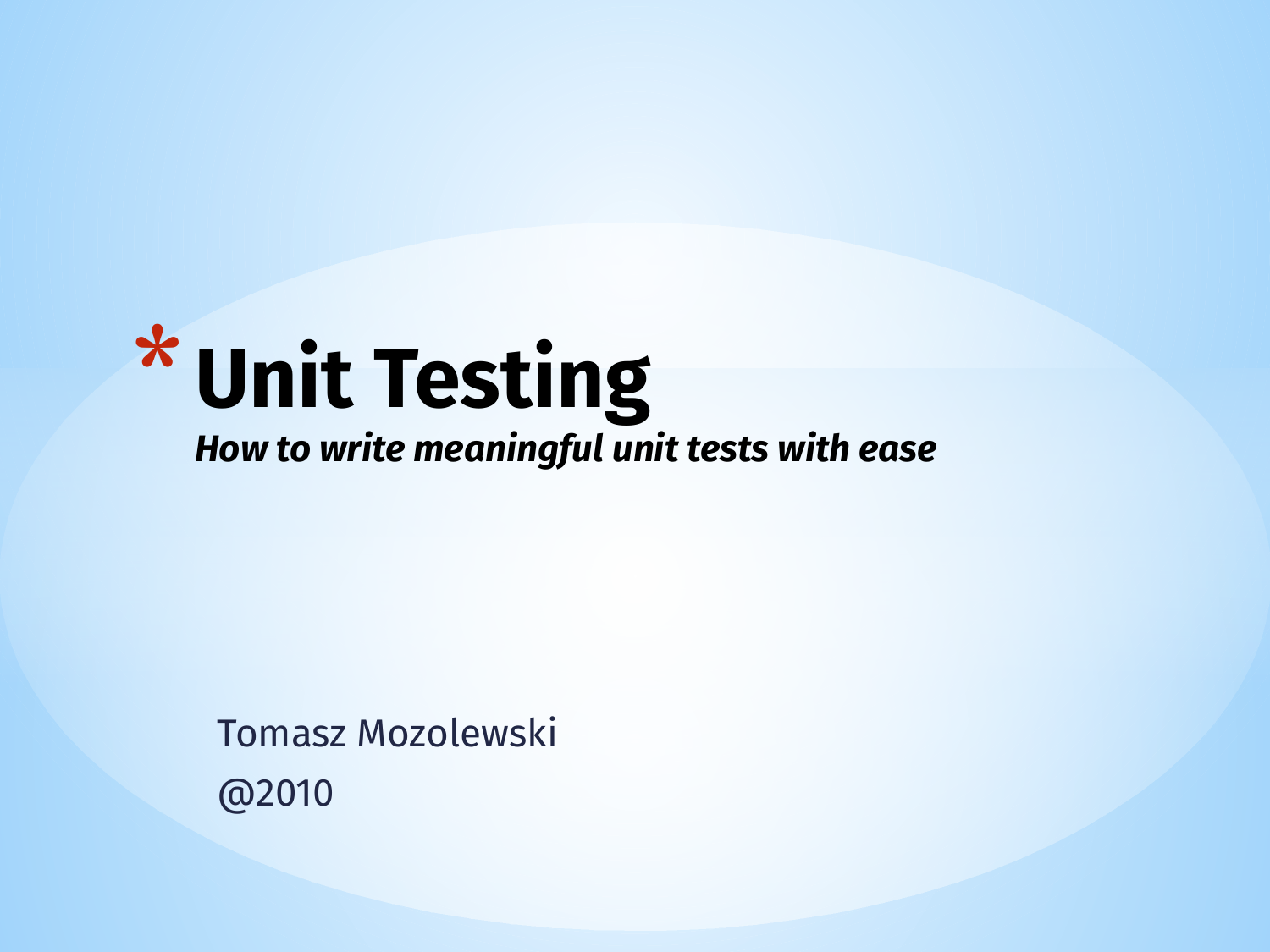

# Unit Testing How to write meaningful unit tests with ease
Tomasz Mozolewski
@2010